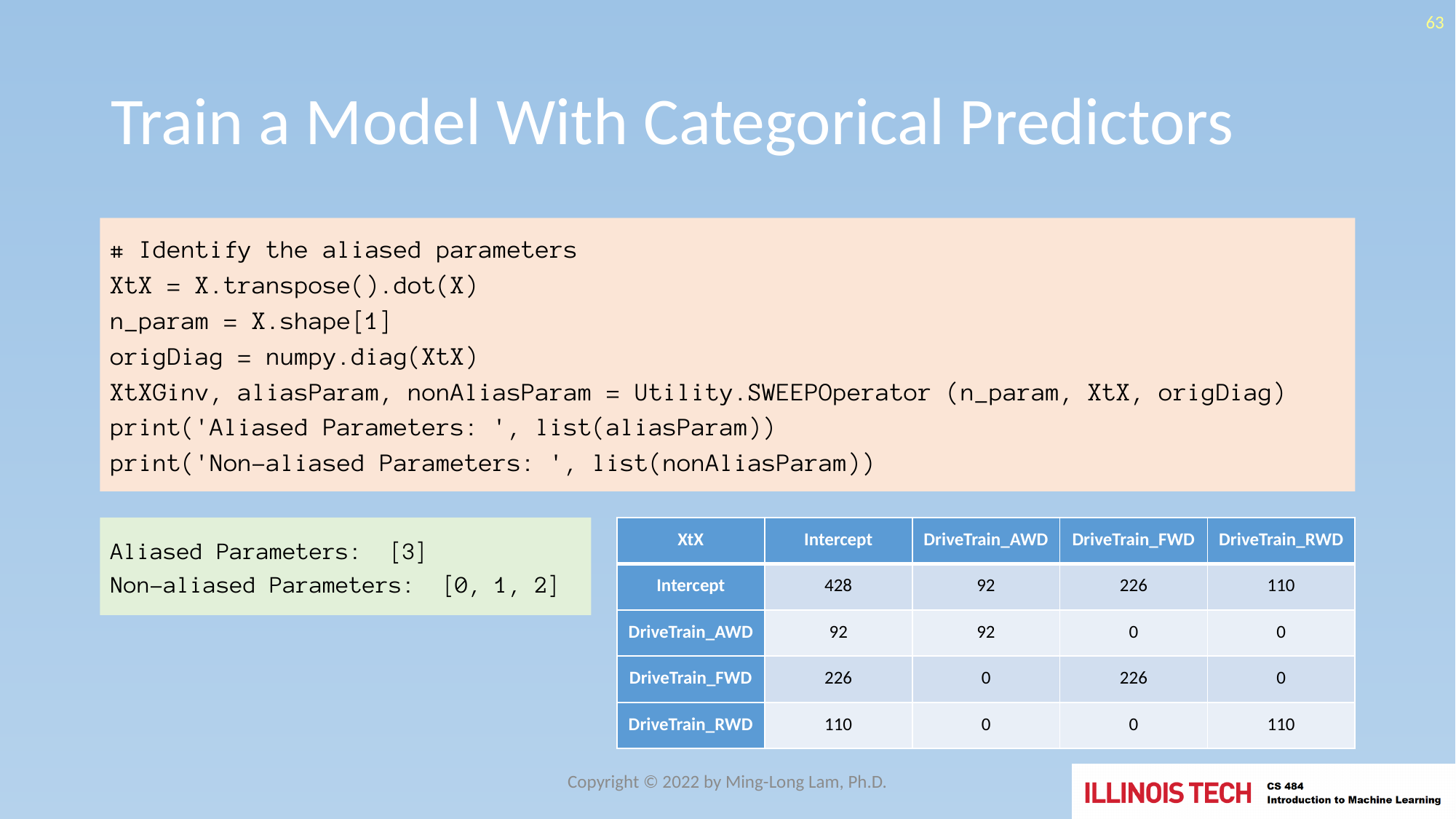

63
# Train a Model With Categorical Predictors
# Identify the aliased parameters
XtX = X.transpose().dot(X)
n_param = X.shape[1]
origDiag = numpy.diag(XtX)
XtXGinv, aliasParam, nonAliasParam = Utility.SWEEPOperator (n_param, XtX, origDiag)
print('Aliased Parameters: ', list(aliasParam))
print('Non-aliased Parameters: ', list(nonAliasParam))
| XtX | Intercept | DriveTrain\_AWD | DriveTrain\_FWD | DriveTrain\_RWD |
| --- | --- | --- | --- | --- |
| Intercept | 428 | 92 | 226 | 110 |
| DriveTrain\_AWD | 92 | 92 | 0 | 0 |
| DriveTrain\_FWD | 226 | 0 | 226 | 0 |
| DriveTrain\_RWD | 110 | 0 | 0 | 110 |
Aliased Parameters:  [3]
Non-aliased Parameters:  [0, 1, 2]
Copyright © 2022 by Ming-Long Lam, Ph.D.